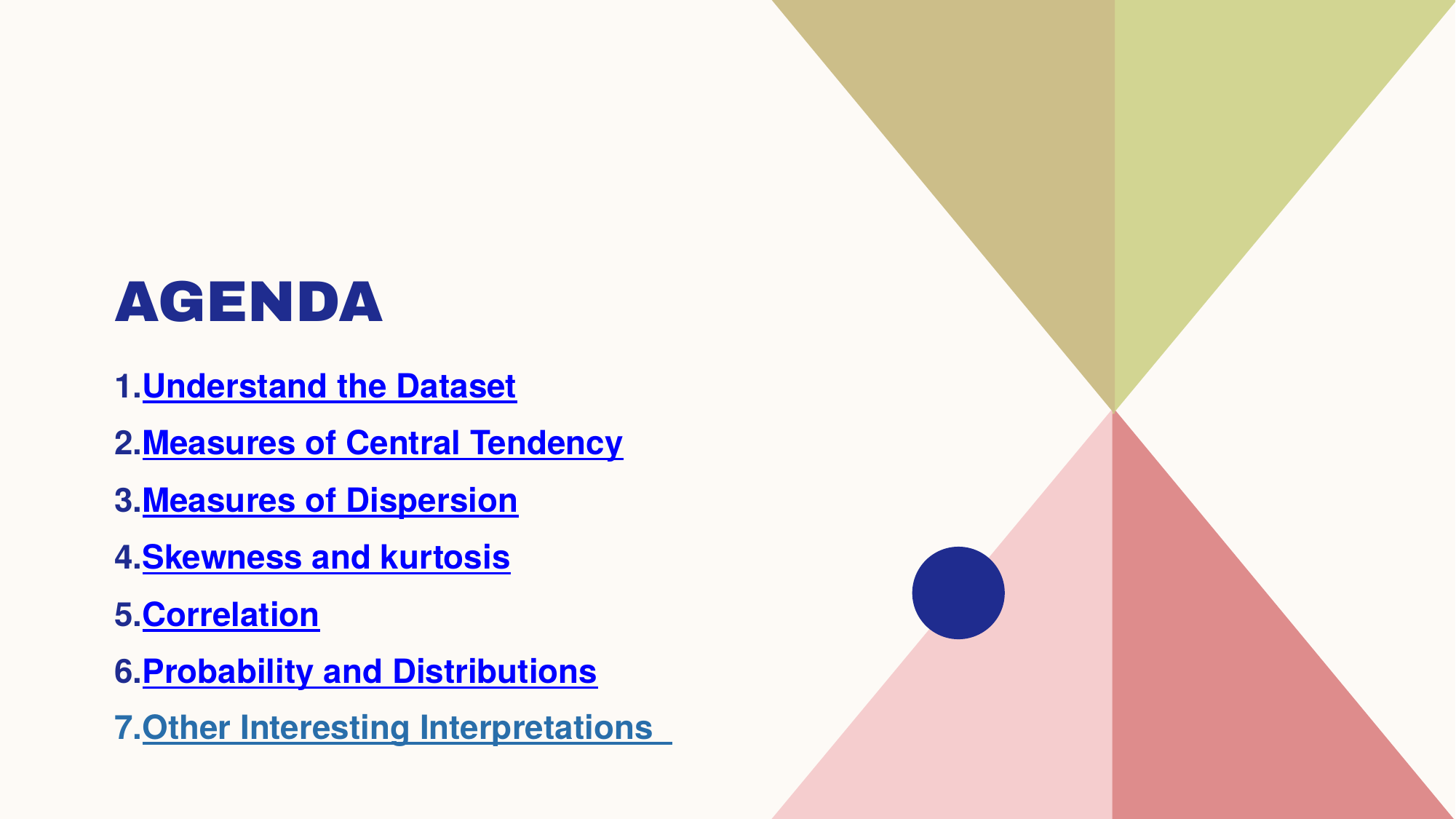

2
# agenda
Understand the Dataset
Measures of Central Tendency
Measures of Dispersion
Skewness and kurtosis
Correlation
Probability and Distributions
Other Interesting Interpretations